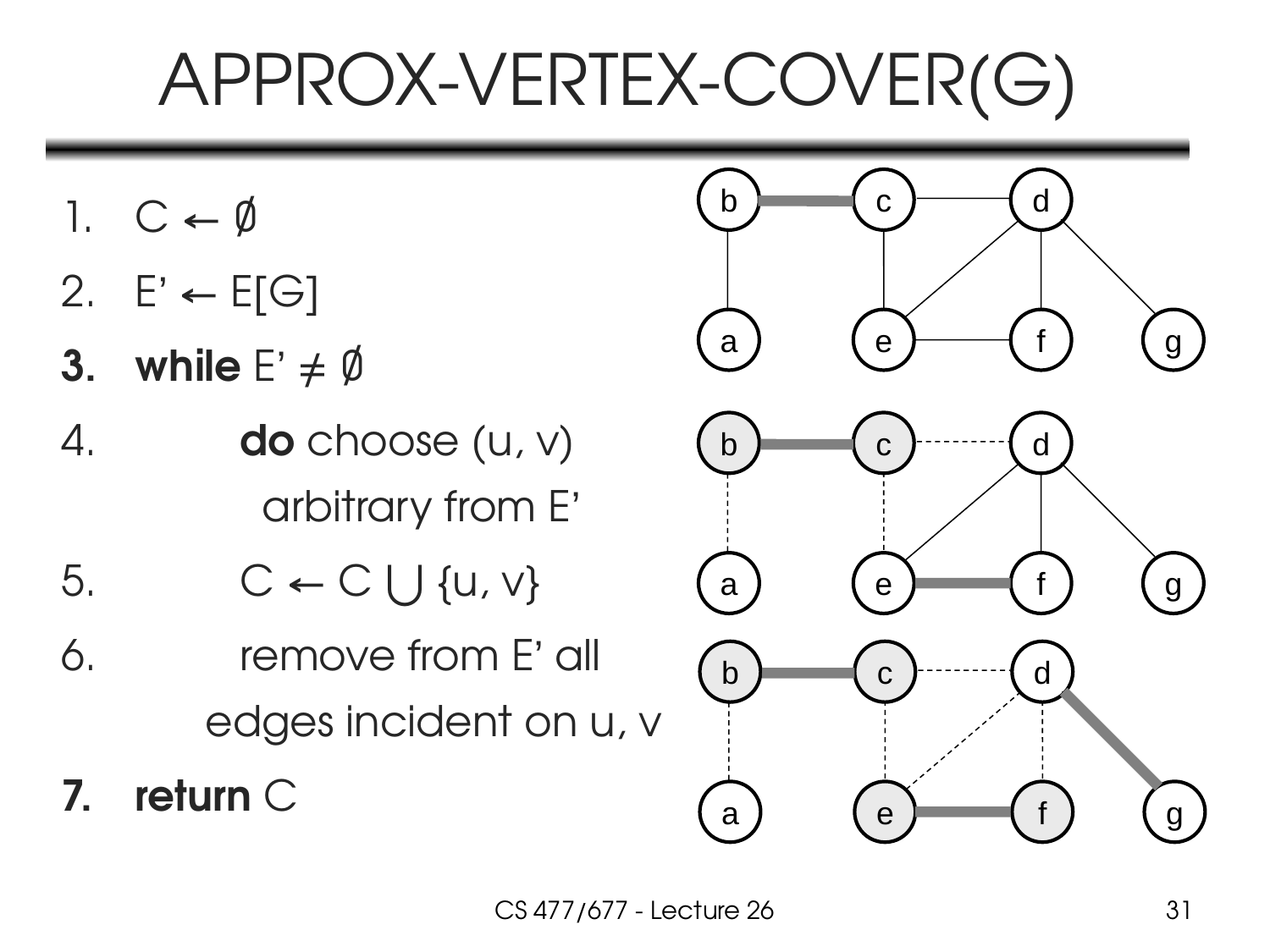

# APPROX-VERTEX-COVER(G)
C ← ∅
E’ ← E[G]
while E’ ≠ ∅
         do choose (u, v)    			arbitrary from E’
         C ← C ⋃ {u, v}
         remove from E’ all 		       edges incident on u, v
return C
b
c
d

a
e
f
g

b
c
d

a
e
f
g

b
c
d

a
e
f
g

CS 477/677 - Lecture 26
31